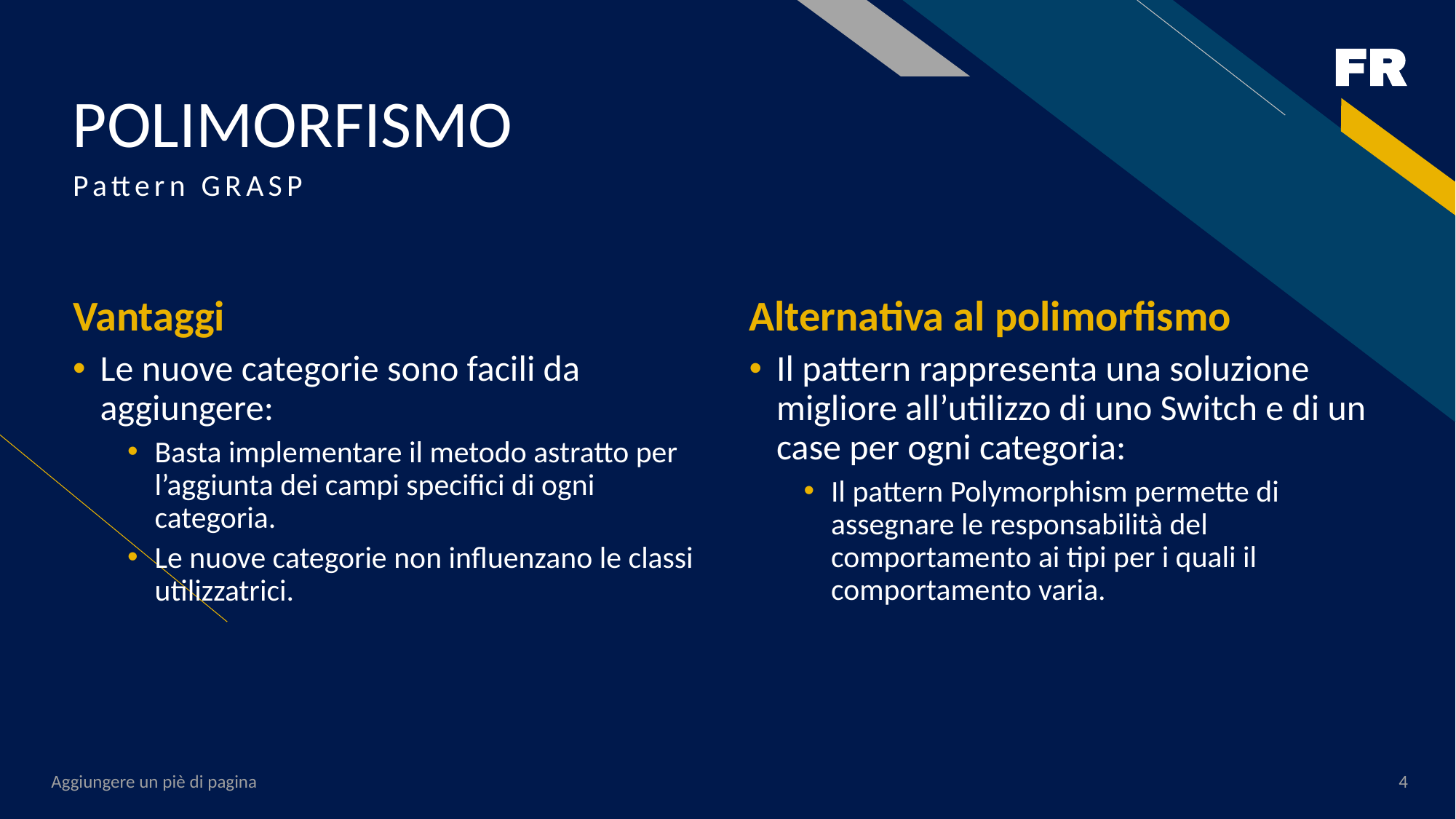

# POLIMORFISMO
Pattern GRASP
Vantaggi
Alternativa al polimorfismo
Le nuove categorie sono facili da aggiungere:
Basta implementare il metodo astratto per l’aggiunta dei campi specifici di ogni categoria.
Le nuove categorie non influenzano le classi utilizzatrici.
Il pattern rappresenta una soluzione migliore all’utilizzo di uno Switch e di un case per ogni categoria:
Il pattern Polymorphism permette di assegnare le responsabilità del comportamento ai tipi per i quali il comportamento varia.
Aggiungere un piè di pagina
4